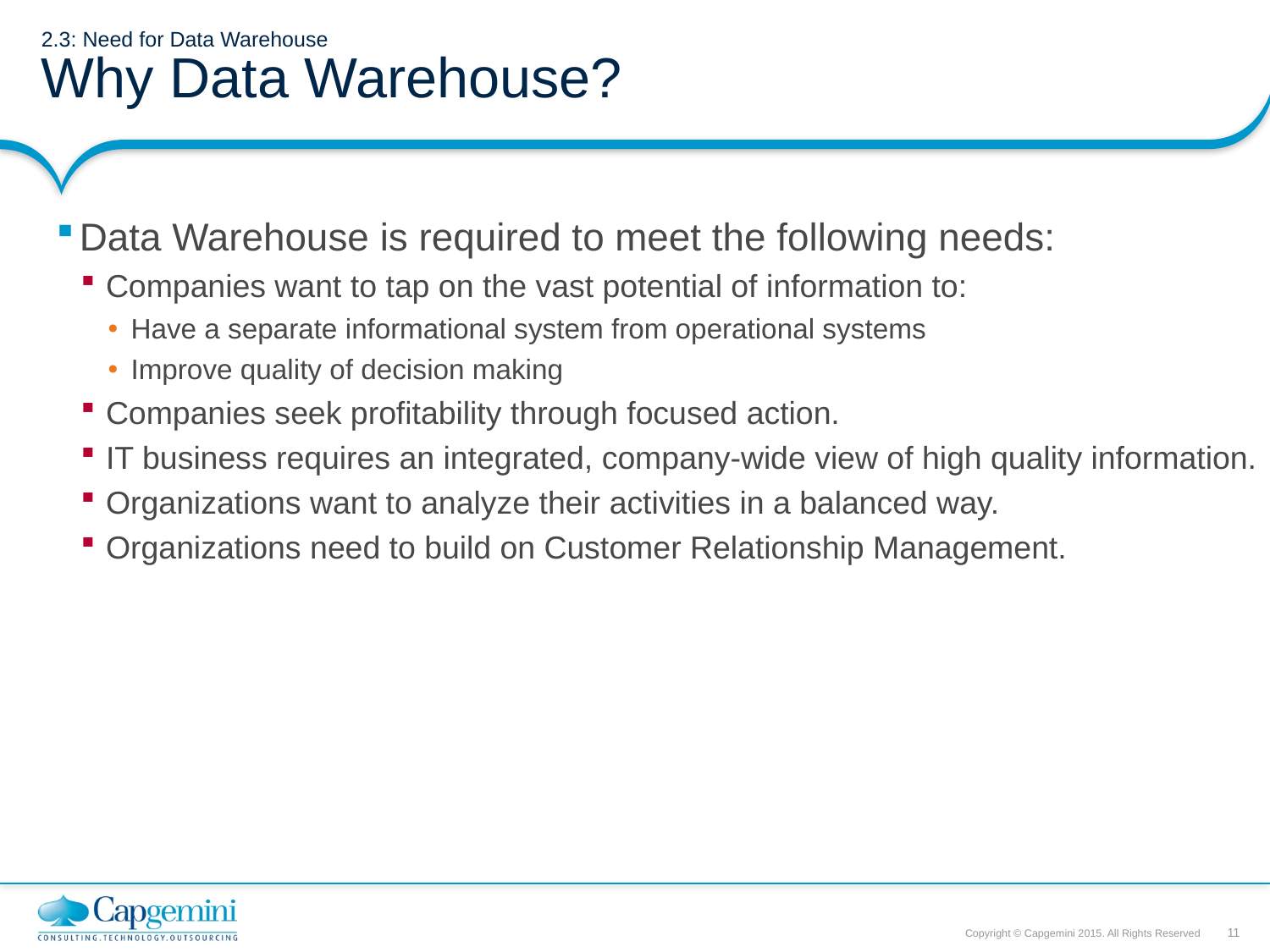

# 2.3: Need for Data Warehouse Why Data Warehouse?
Data Warehouse is required to meet the following needs:
Companies want to tap on the vast potential of information to:
Have a separate informational system from operational systems
Improve quality of decision making
Companies seek profitability through focused action.
IT business requires an integrated, company-wide view of high quality information.
Organizations want to analyze their activities in a balanced way.
Organizations need to build on Customer Relationship Management.